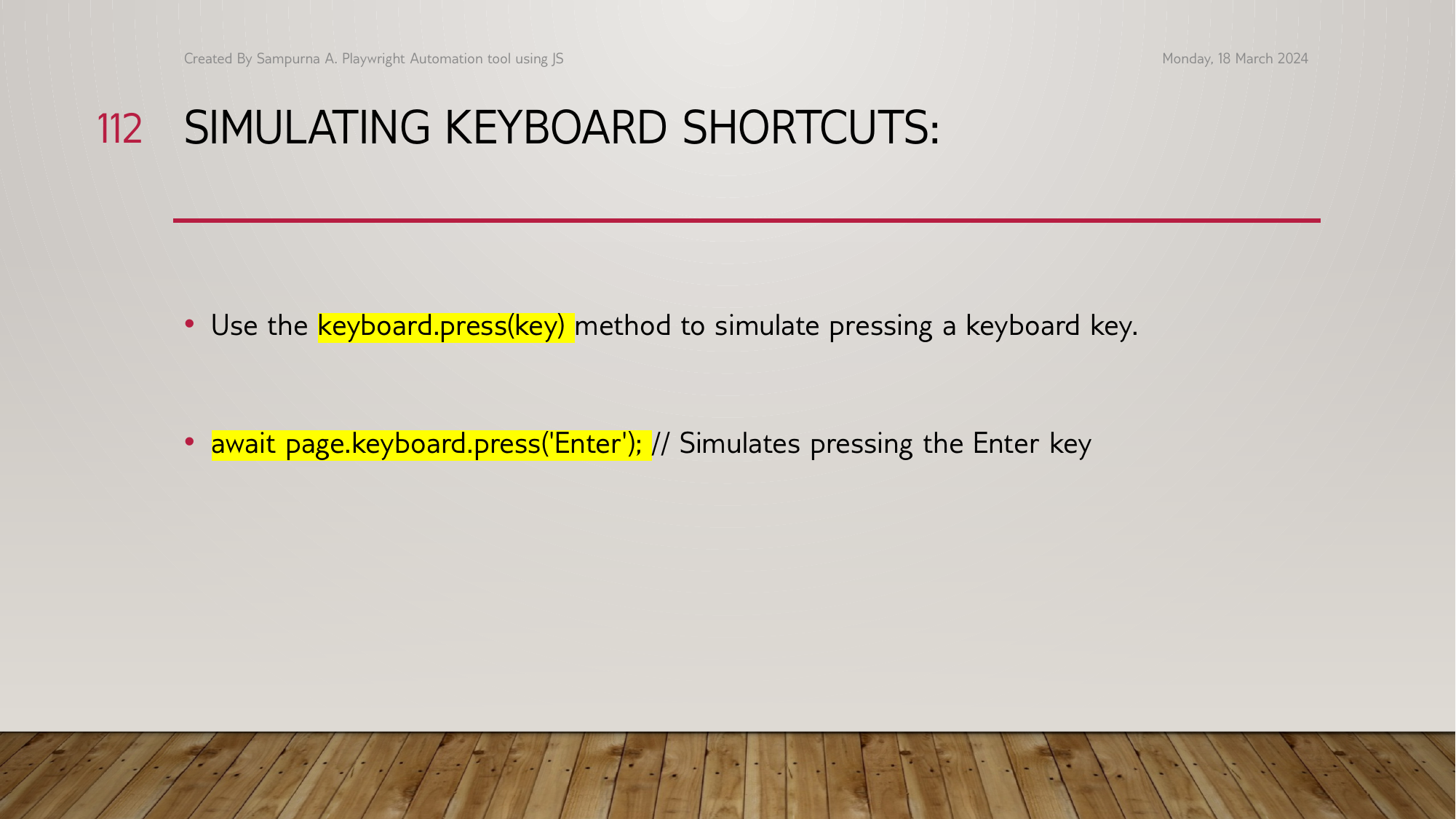

Created By Sampurna A. Playwright Automation tool using JS
Monday, 18 March 2024
112
# Simulating Keyboard Shortcuts:

Use the keyboard.press(key) method to simulate pressing a keyboard key.

await page.keyboard.press('Enter'); // Simulates pressing the Enter key